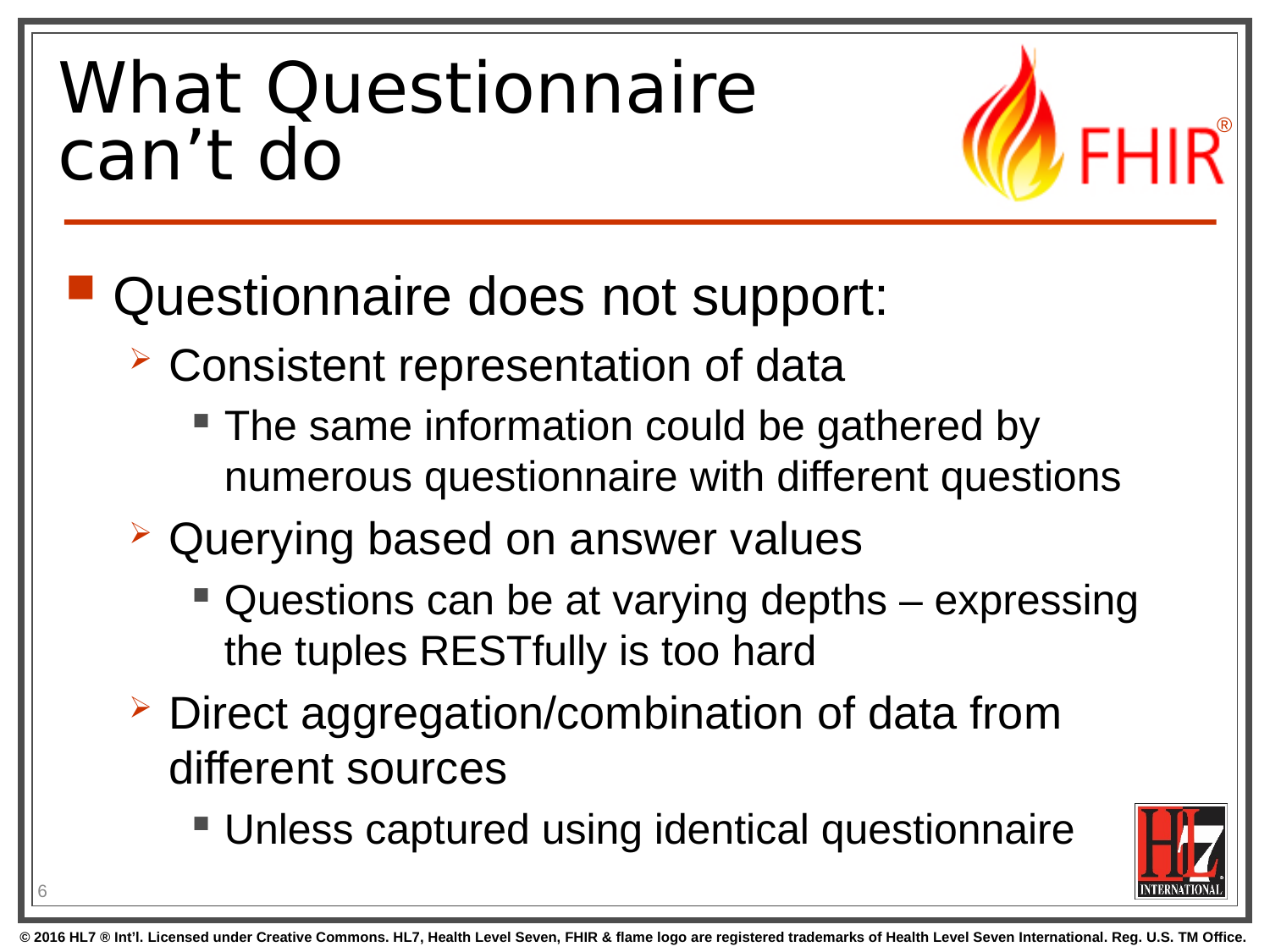

# What Questionnaire can’t do
Questionnaire does not support:
Consistent representation of data
The same information could be gathered by numerous questionnaire with different questions
Querying based on answer values
Questions can be at varying depths – expressing the tuples RESTfully is too hard
Direct aggregation/combination of data from different sources
Unless captured using identical questionnaire
6